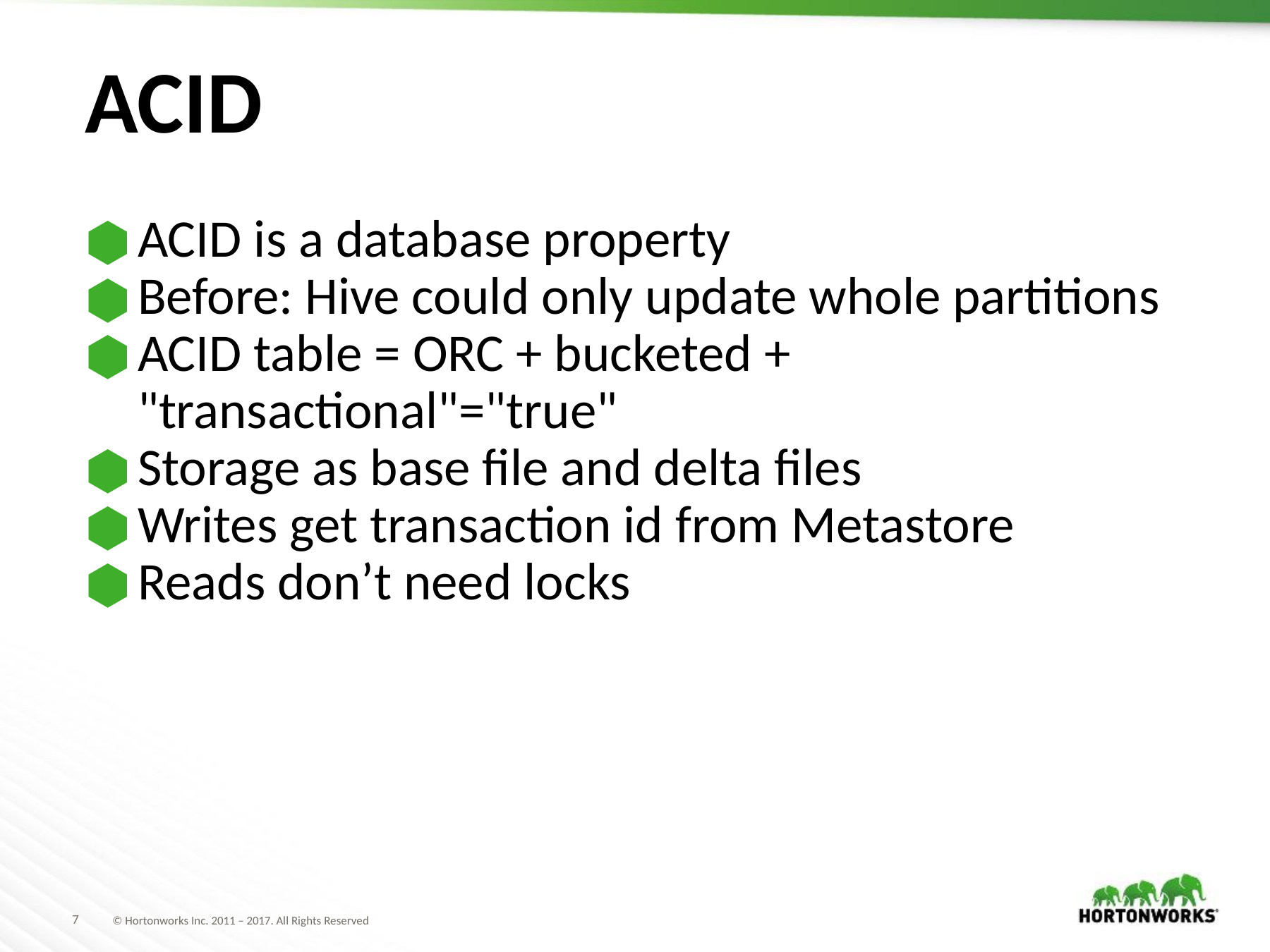

# ACID
ACID is a database property
Before: Hive could only update whole partitions
ACID table = ORC + bucketed + "transactional"="true"
Storage as base file and delta files
Writes get transaction id from Metastore
Reads don’t need locks